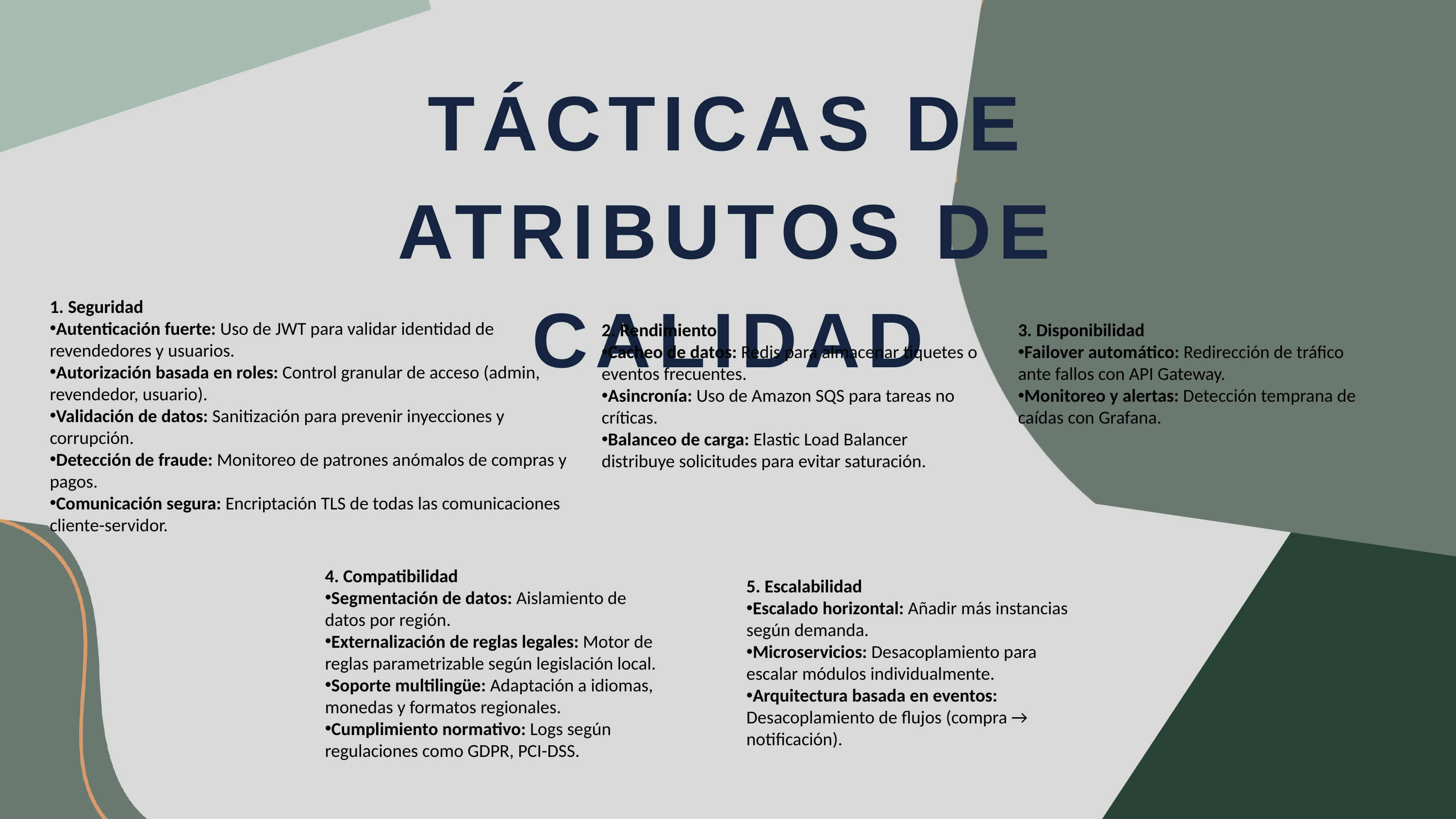

TÁCTICAS DE ATRIBUTOS DE CALIDAD

1. Seguridad
Autenticación fuerte: Uso de JWT para validar identidad de revendedores y usuarios.
Autorización basada en roles: Control granular de acceso (admin, revendedor, usuario).
Validación de datos: Sanitización para prevenir inyecciones y corrupción.
Detección de fraude: Monitoreo de patrones anómalos de compras y pagos.
Comunicación segura: Encriptación TLS de todas las comunicaciones cliente-servidor.
2. Rendimiento
Cacheo de datos: Redis para almacenar tiquetes o eventos frecuentes.
Asincronía: Uso de Amazon SQS para tareas no críticas.
Balanceo de carga: Elastic Load Balancer distribuye solicitudes para evitar saturación.
3. Disponibilidad
Failover automático: Redirección de tráfico ante fallos con API Gateway.
Monitoreo y alertas: Detección temprana de caídas con Grafana.

4. Compatibilidad
Segmentación de datos: Aislamiento de datos por región.
Externalización de reglas legales: Motor de reglas parametrizable según legislación local.
Soporte multilingüe: Adaptación a idiomas, monedas y formatos regionales.
Cumplimiento normativo: Logs según regulaciones como GDPR, PCI-DSS.
5. Escalabilidad
Escalado horizontal: Añadir más instancias según demanda.
Microservicios: Desacoplamiento para escalar módulos individualmente.
Arquitectura basada en eventos: Desacoplamiento de flujos (compra → notificación).